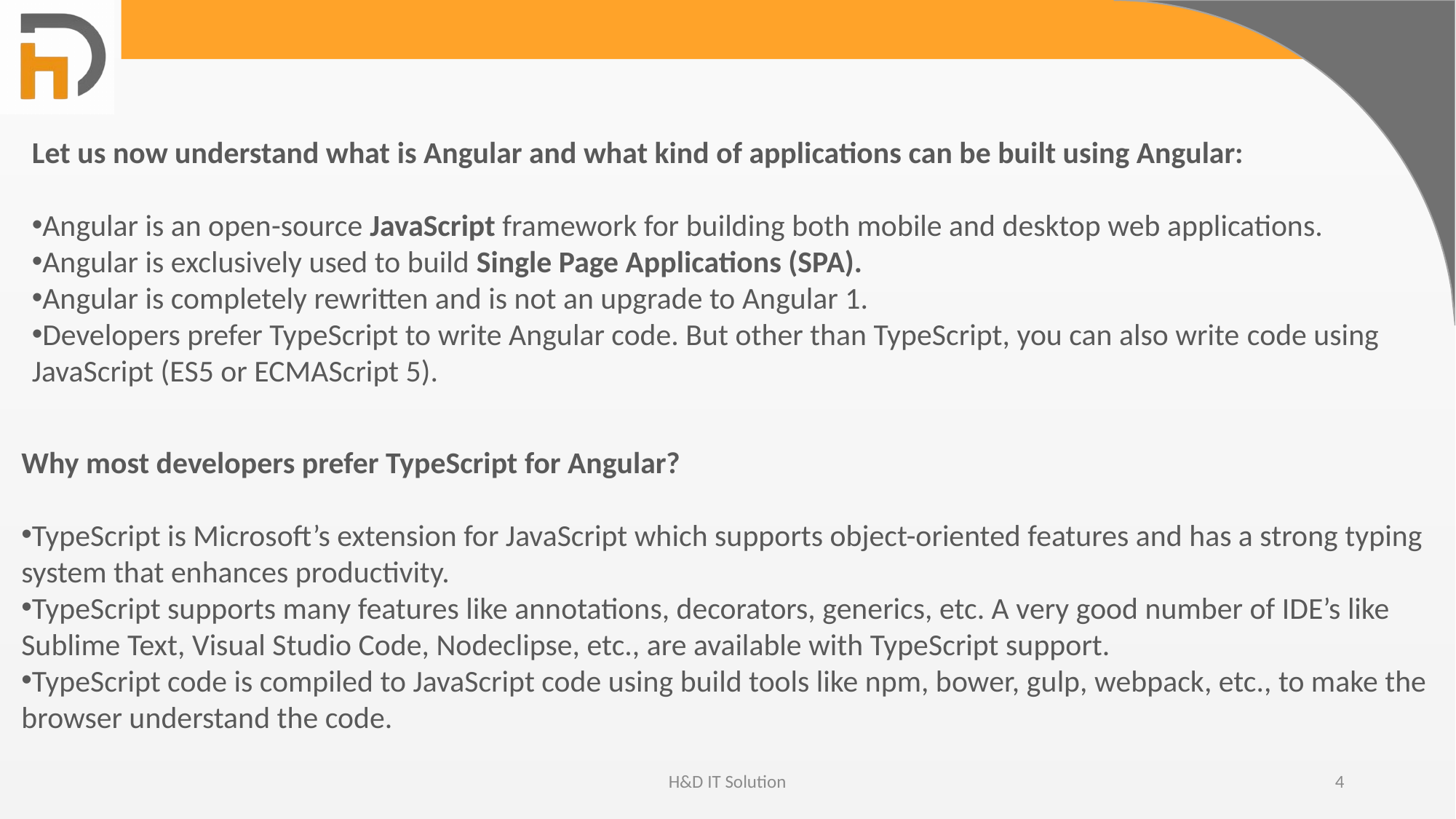

Let us now understand what is Angular and what kind of applications can be built using Angular:

Angular is an open-source JavaScript framework for building both mobile and desktop web applications.
Angular is exclusively used to build Single Page Applications (SPA).
Angular is completely rewritten and is not an upgrade to Angular 1.
Developers prefer TypeScript to write Angular code. But other than TypeScript, you can also write code using JavaScript (ES5 or ECMAScript 5).
Why most developers prefer TypeScript for Angular?

TypeScript is Microsoft’s extension for JavaScript which supports object-oriented features and has a strong typing system that enhances productivity.
TypeScript supports many features like annotations, decorators, generics, etc. A very good number of IDE’s like Sublime Text, Visual Studio Code, Nodeclipse, etc., are available with TypeScript support.
TypeScript code is compiled to JavaScript code using build tools like npm, bower, gulp, webpack, etc., to make the browser understand the code.
H&D IT Solution
4